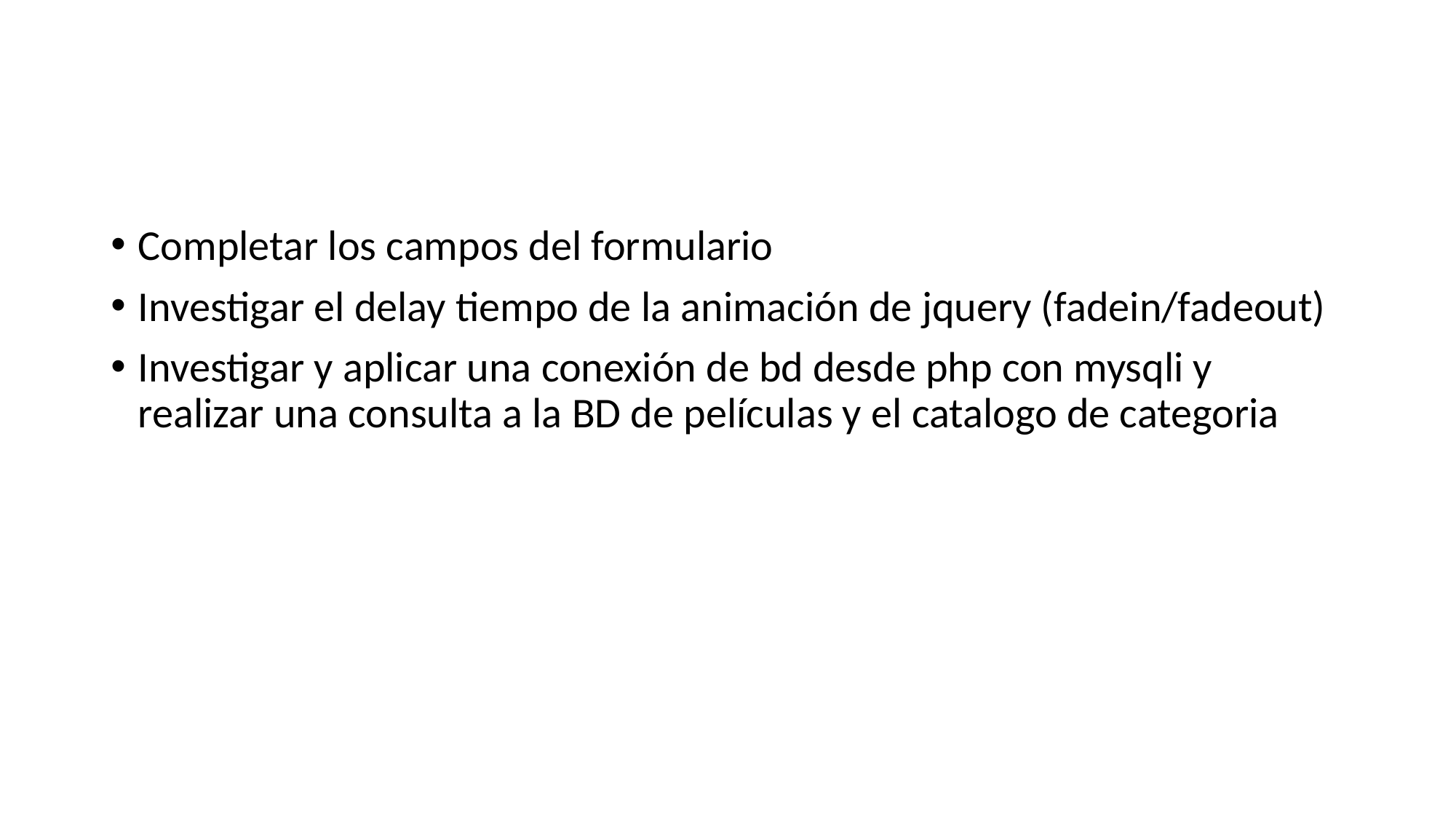

#
Completar los campos del formulario
Investigar el delay tiempo de la animación de jquery (fadein/fadeout)
Investigar y aplicar una conexión de bd desde php con mysqli y realizar una consulta a la BD de películas y el catalogo de categoria